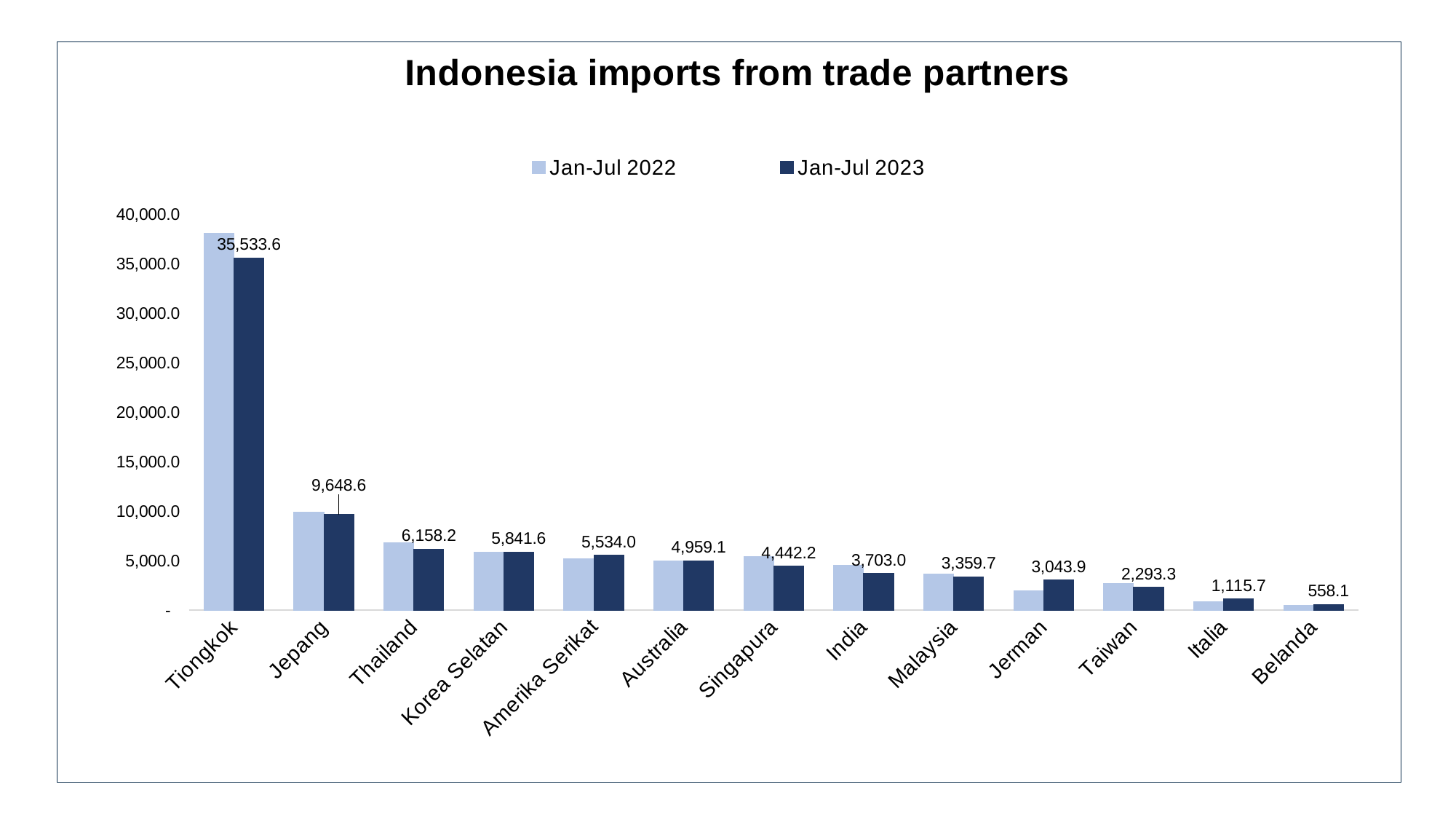

### Chart: Indonesia imports from trade partners

| Category | Jan-Jul 2022 | Jan-Jul 2023 |
|---|---|---|
| Tiongkok | 38019.4 | 35533.6 |
| Jepang | 9846.2 | 9648.6 |
| Thailand | 6780.2 | 6158.2 |
| Korea Selatan | 5861.5 | 5841.6 |
| Amerika Serikat | 5185.4 | 5534.0 |
| Australia | 4947.1 | 4959.1 |
| Singapura | 5377.7 | 4442.2 |
| India | 4539.3 | 3703.0 |
| Malaysia | 3604.4 | 3359.7 |
| Jerman | 1975.9 | 3043.9 |
| Taiwan | 2701.1 | 2293.3 |
| Italia | 825.3 | 1115.7 |
| Belanda | 465.9 | 558.1 |